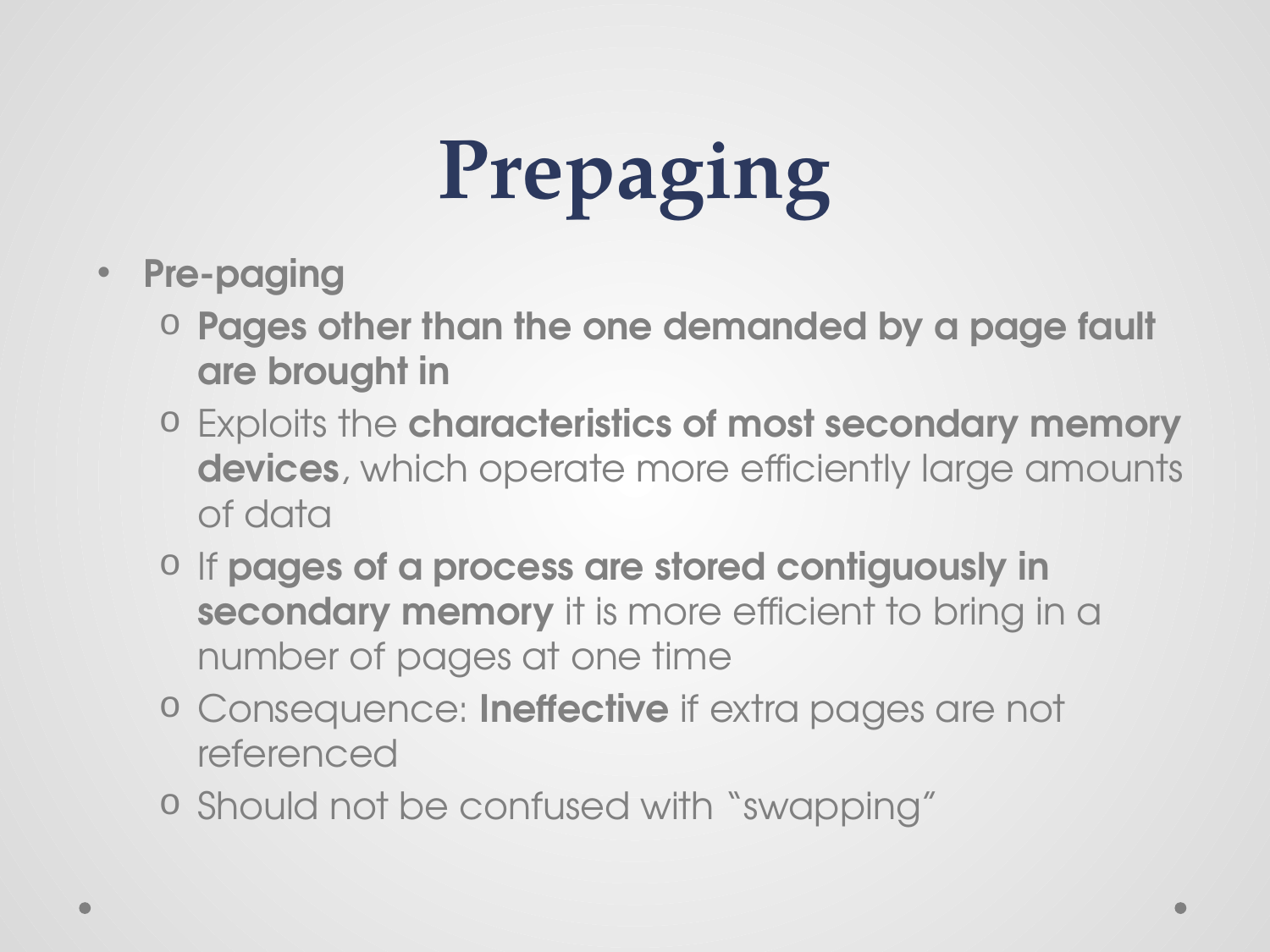

# Prepaging
Pre-paging
Pages other than the one demanded by a page fault are brought in
Exploits the characteristics of most secondary memory devices, which operate more efficiently large amounts of data
If pages of a process are stored contiguously in secondary memory it is more efficient to bring in a number of pages at one time
Consequence: Ineffective if extra pages are not referenced
Should not be confused with “swapping”